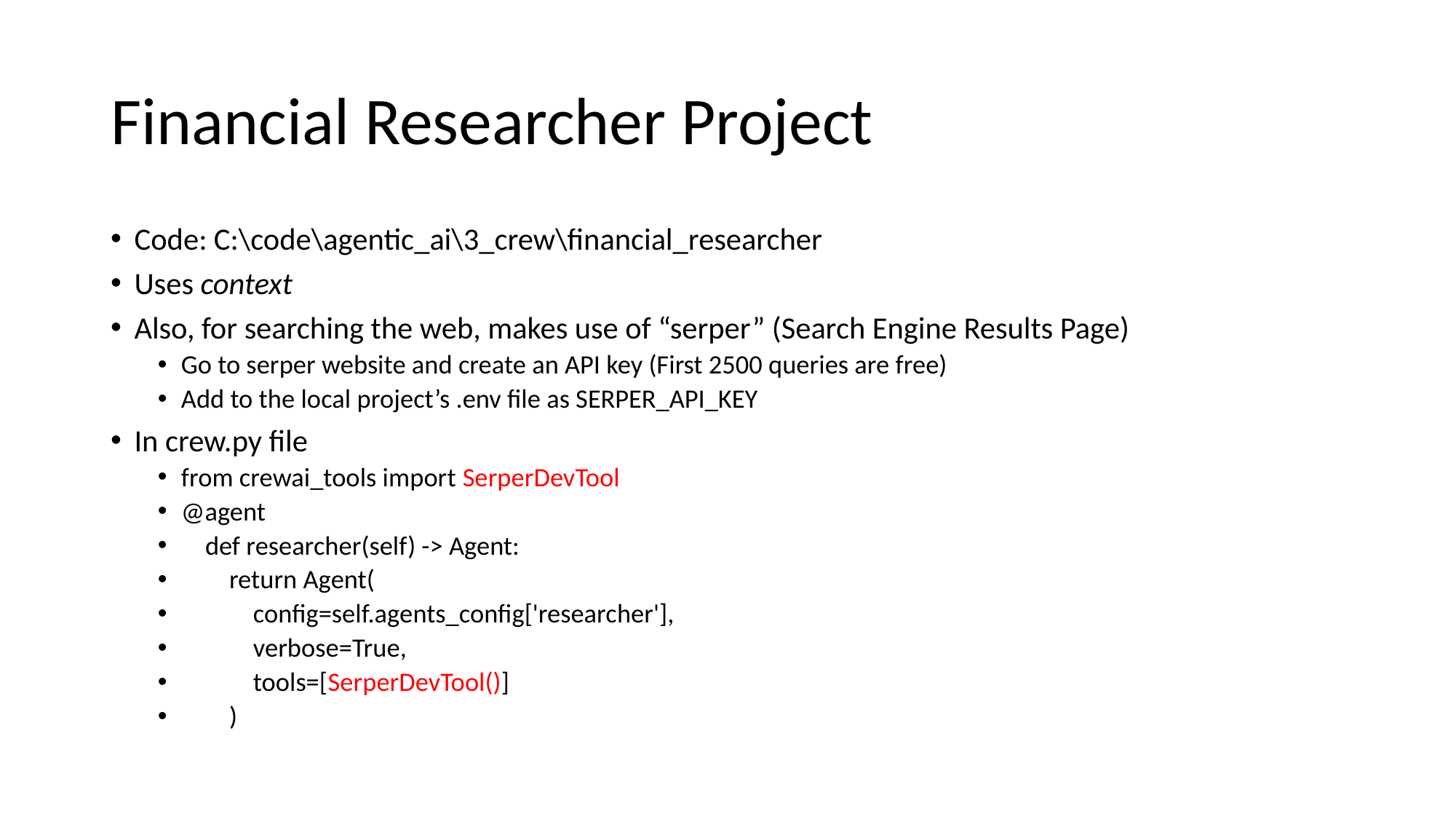

# Financial Researcher Project
Code: C:\code\agentic_ai\3_crew\financial_researcher
Uses context
Also, for searching the web, makes use of “serper” (Search Engine Results Page)
Go to serper website and create an API key (First 2500 queries are free)
Add to the local project’s .env file as SERPER_API_KEY
In crew.py file
from crewai_tools import SerperDevTool
@agent
    def researcher(self) -> Agent:
        return Agent(
            config=self.agents_config['researcher'],
            verbose=True,
            tools=[SerperDevTool()]
        )